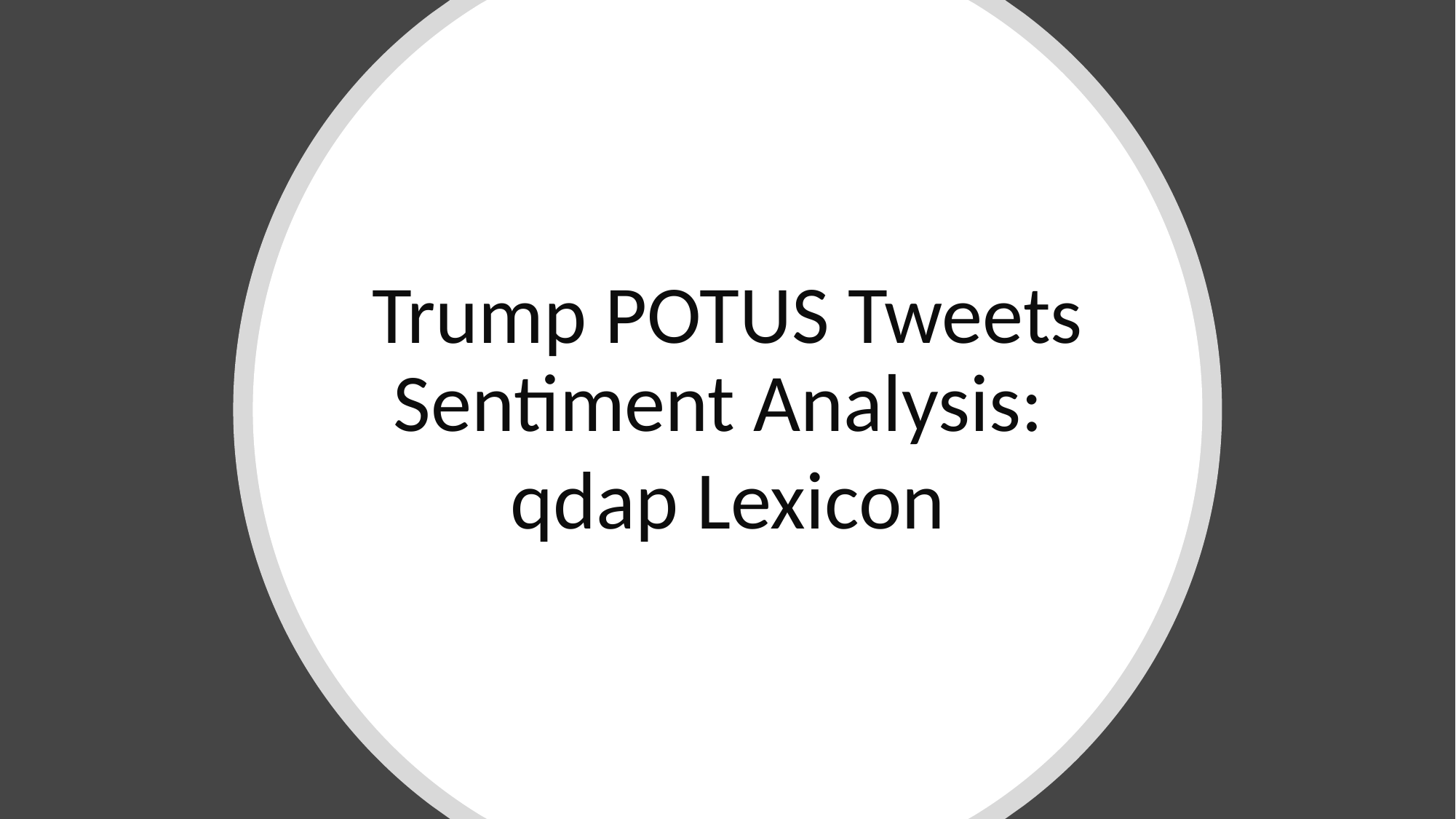

Trump POTUS Tweets Sentiment Analysis:
qdap Lexicon